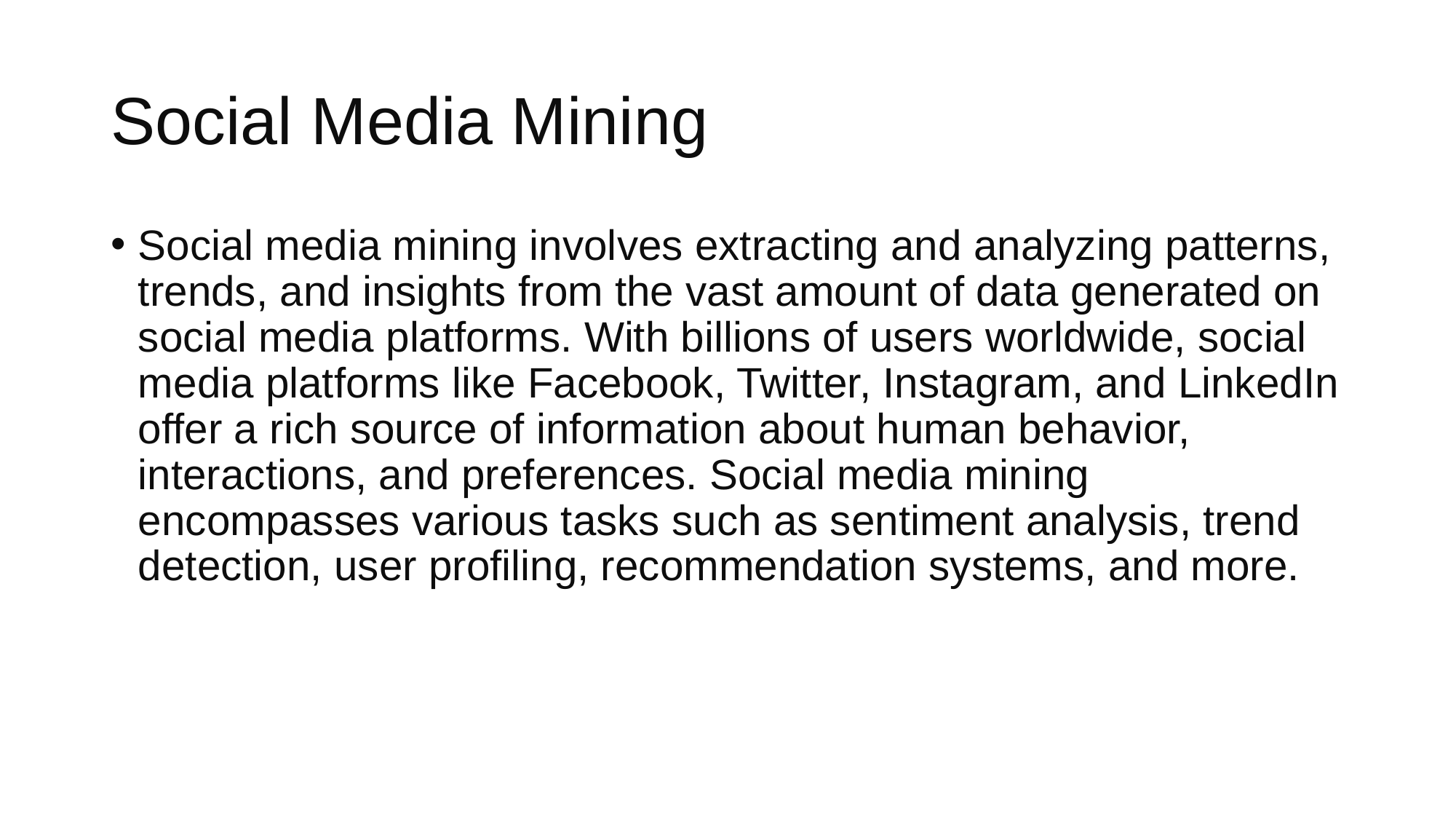

# Social Media Mining
Social media mining involves extracting and analyzing patterns, trends, and insights from the vast amount of data generated on social media platforms. With billions of users worldwide, social media platforms like Facebook, Twitter, Instagram, and LinkedIn offer a rich source of information about human behavior, interactions, and preferences. Social media mining encompasses various tasks such as sentiment analysis, trend detection, user profiling, recommendation systems, and more.